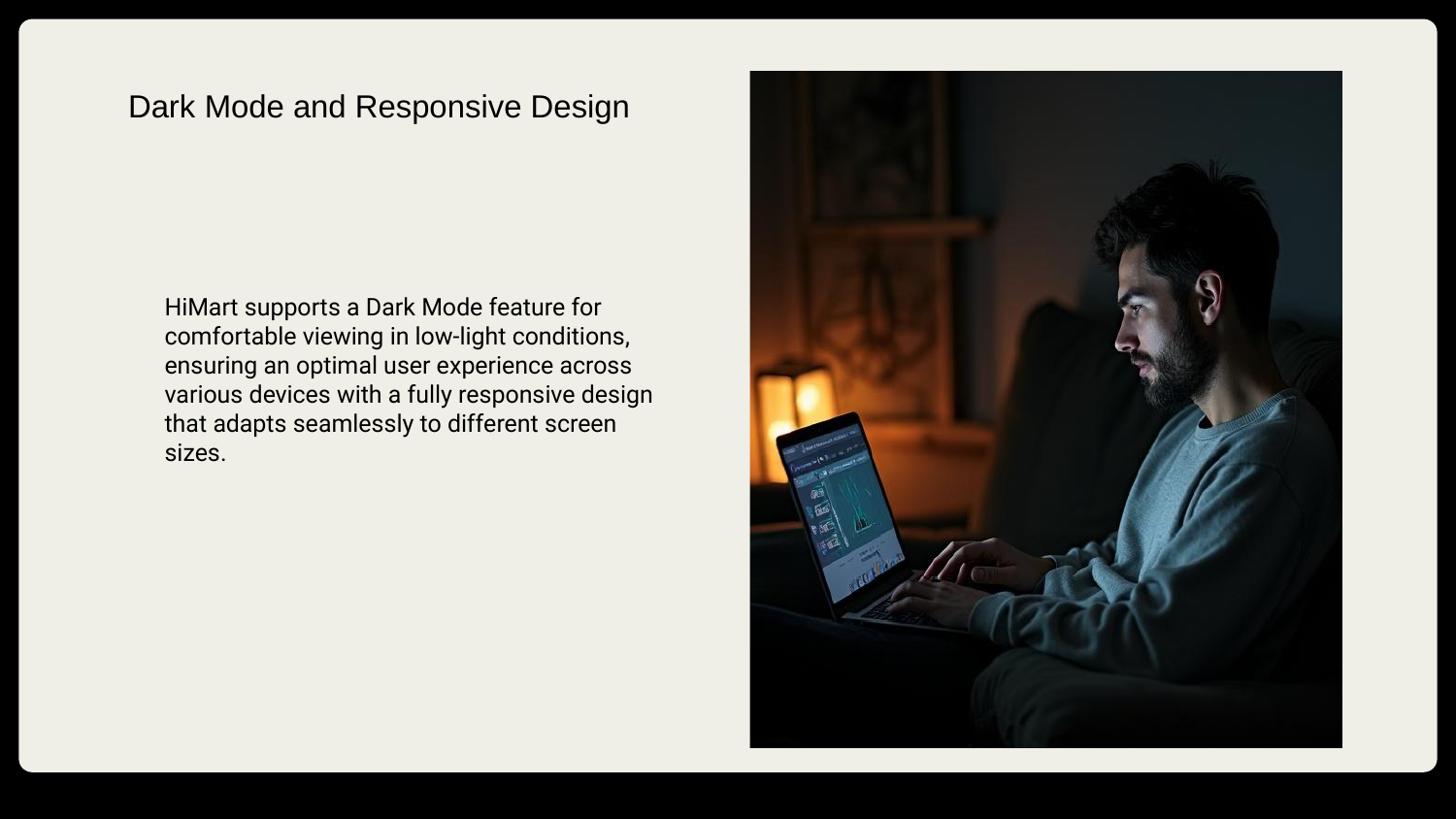

# Dark Mode and Responsive Design
HiMart supports a Dark Mode feature for comfortable viewing in low-light conditions, ensuring an optimal user experience across various devices with a fully responsive design that adapts seamlessly to different screen sizes.
DD/MM/YYYY
Feature Name/Product
Your Company Name